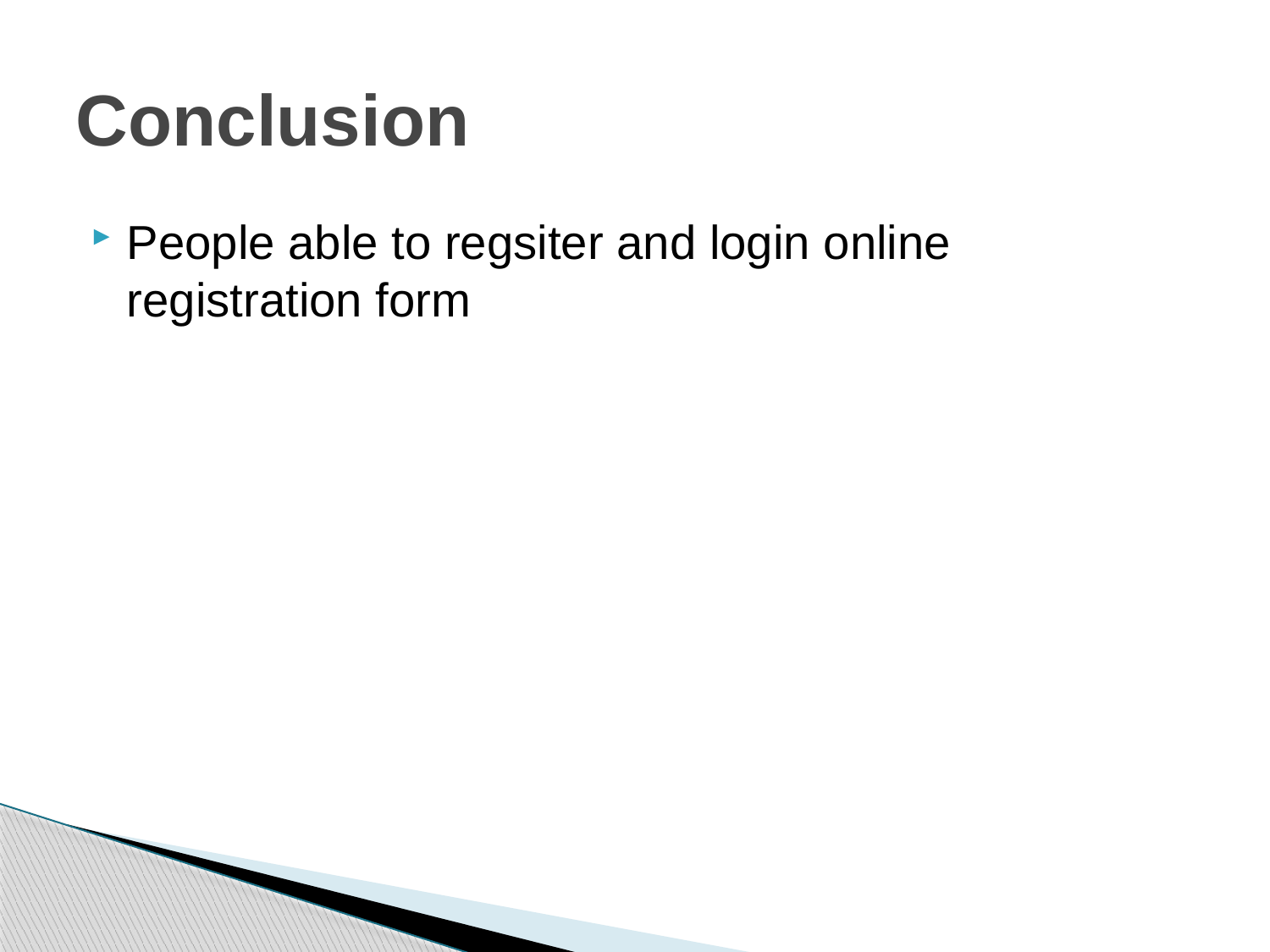

# Conclusion
People able to regsiter and login online registration form